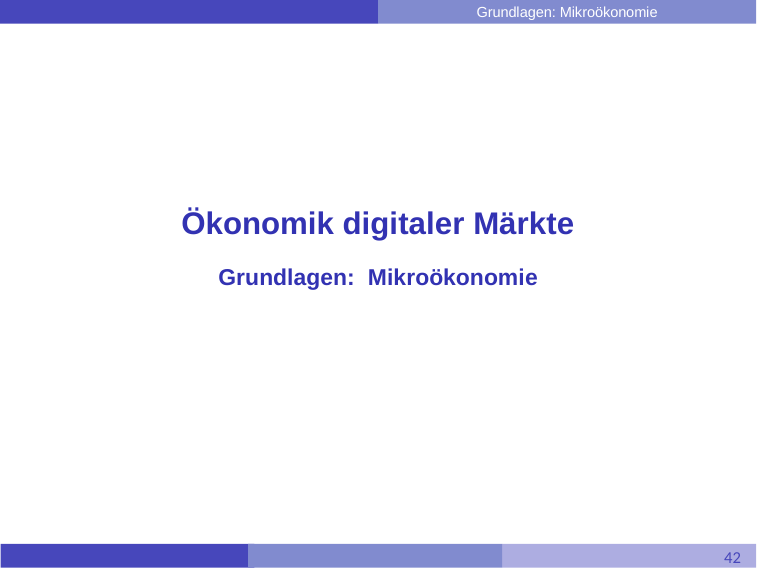

# Ökonomik digitaler Märkte Grundlagen:  Mikroökonomie
42